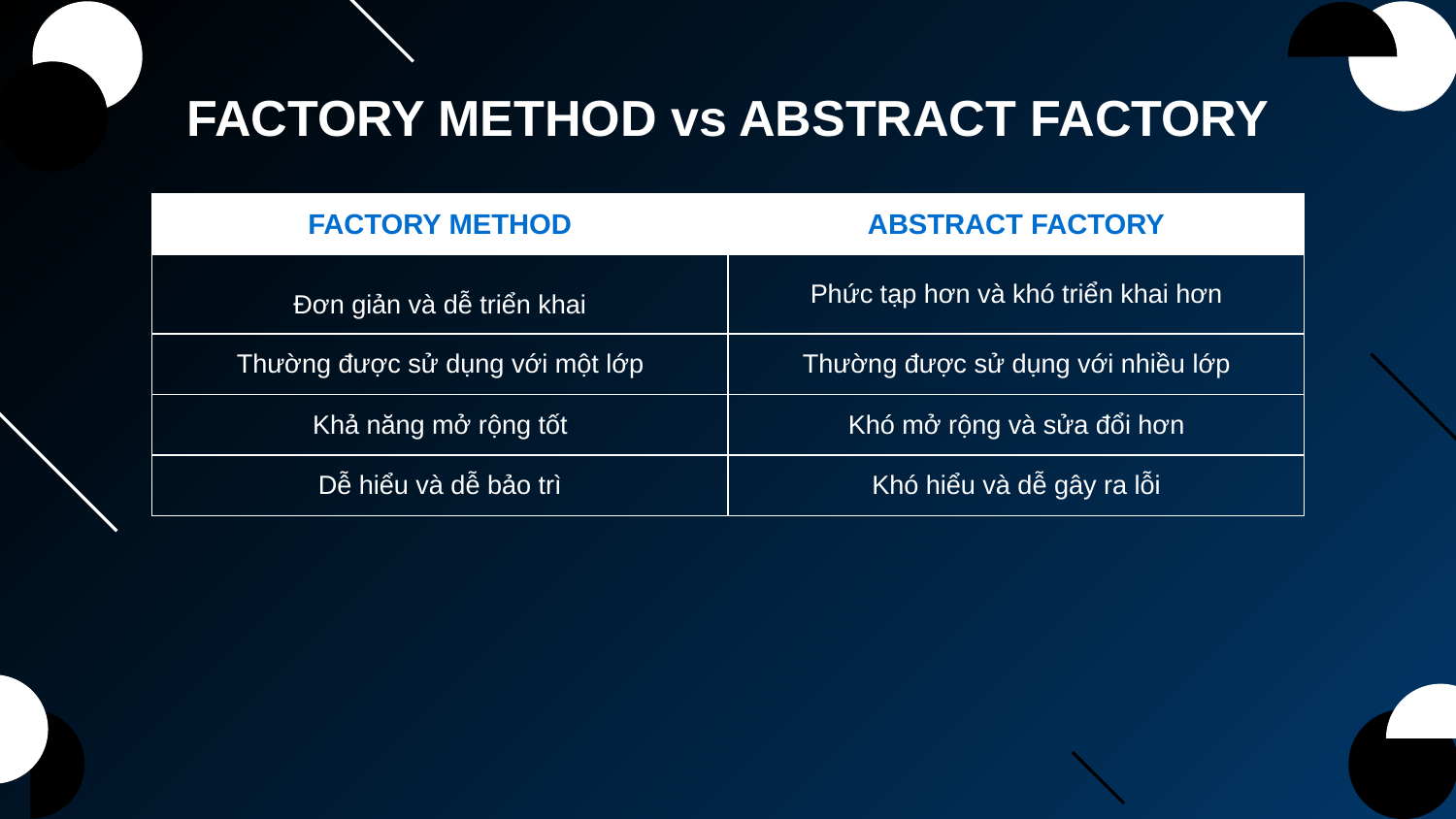

# FACTORY METHOD vs ABSTRACT FACTORY
| FACTORY METHOD | ABSTRACT FACTORY |
| --- | --- |
| Đơn giản và dễ triển khai | Phức tạp hơn và khó triển khai hơn |
| Thường được sử dụng với một lớp | Thường được sử dụng với nhiều lớp |
| Khả năng mở rộng tốt | Khó mở rộng và sửa đổi hơn |
| Dễ hiểu và dễ bảo trì | Khó hiểu và dễ gây ra lỗi |